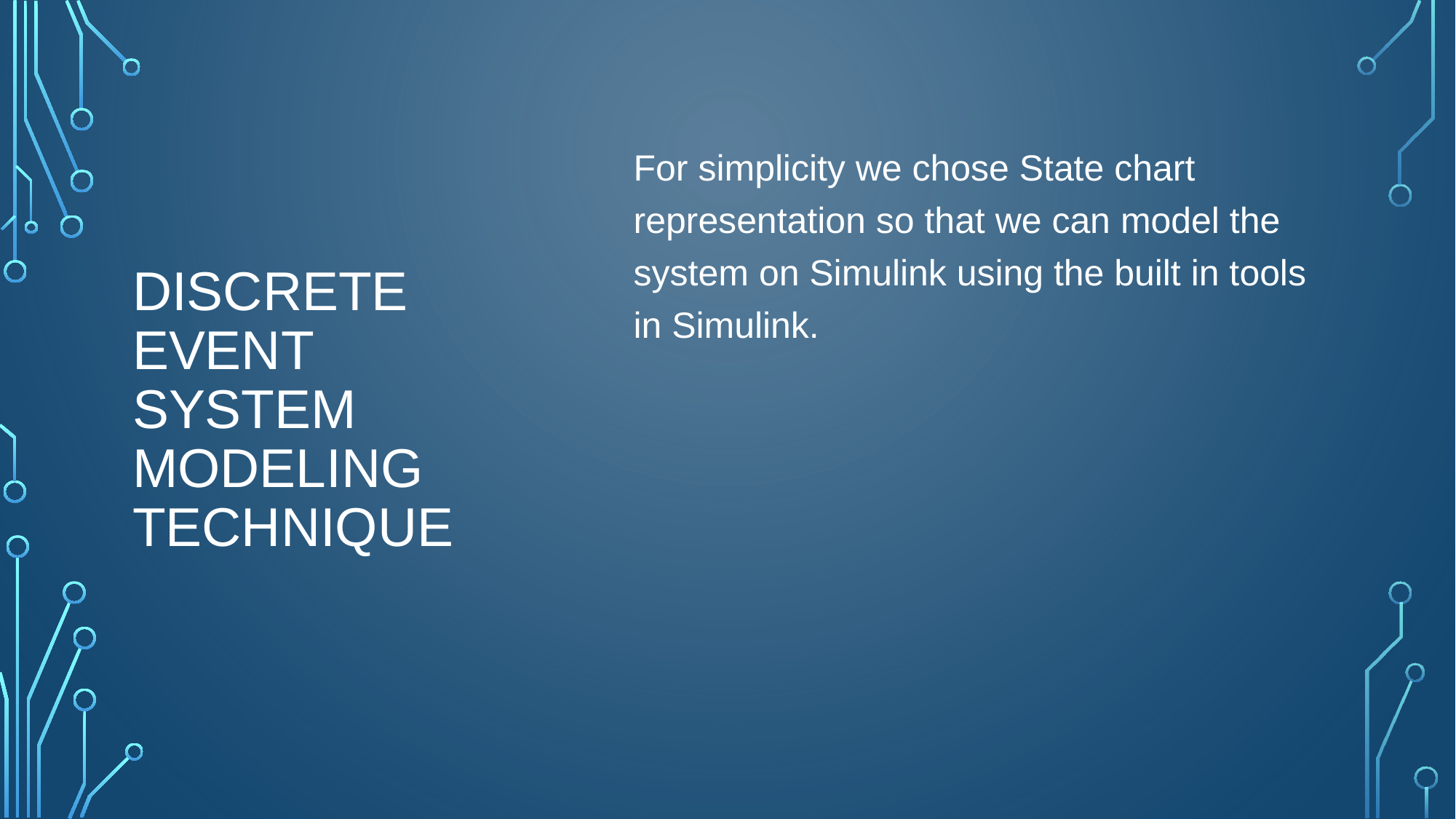

# discrete event system modeling technique
For simplicity we chose State chart representation so that we can model the system on Simulink using the built in tools in Simulink.